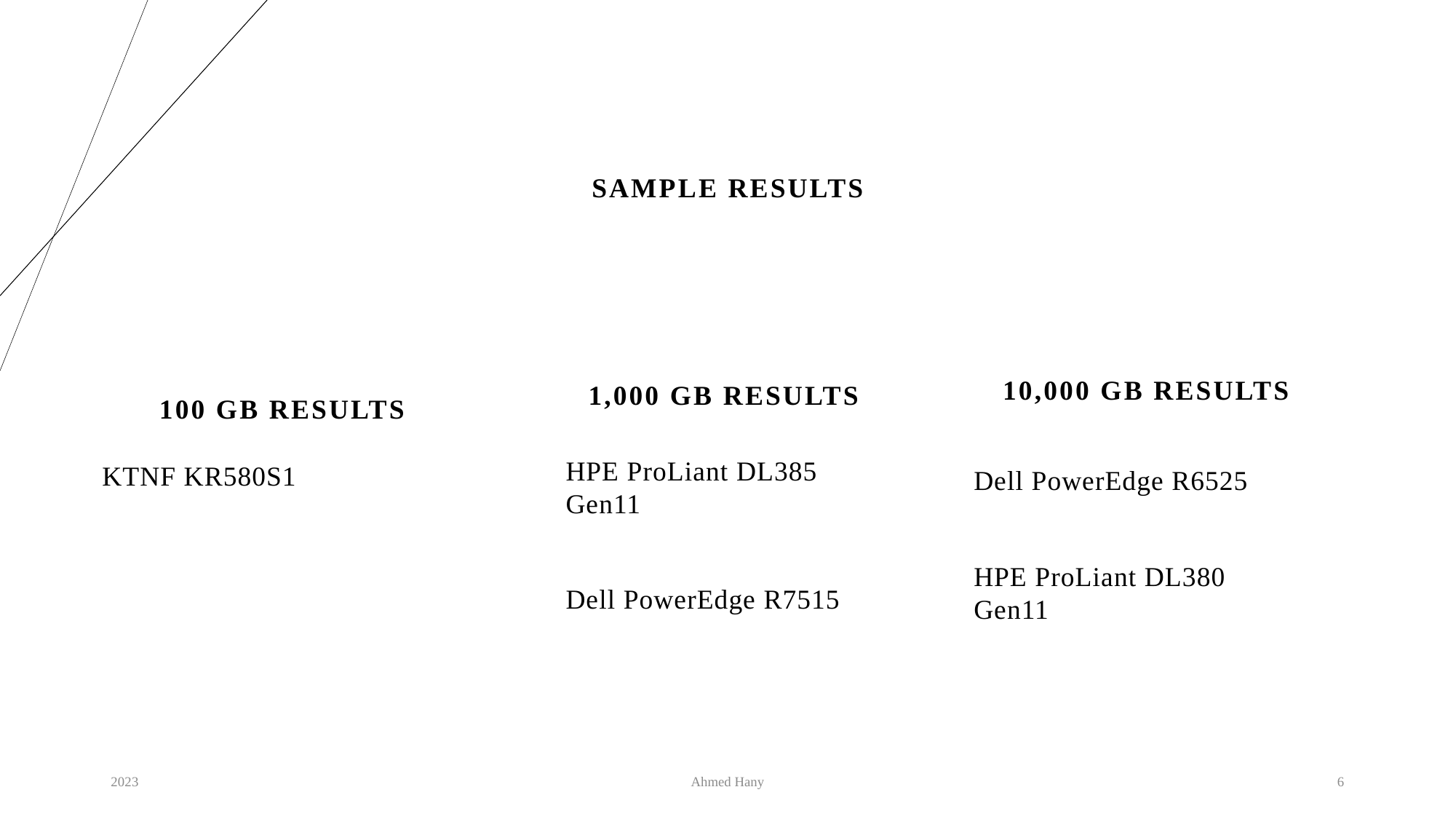

# SAMPLE RESULTS
10,000 GB Results
100 GB Results
1,000 GB Results
HPE ProLiant DL385 Gen11

Dell PowerEdge R7515
KTNF KR580S1
Dell PowerEdge R6525

HPE ProLiant DL380 Gen11
2023
Ahmed Hany
6